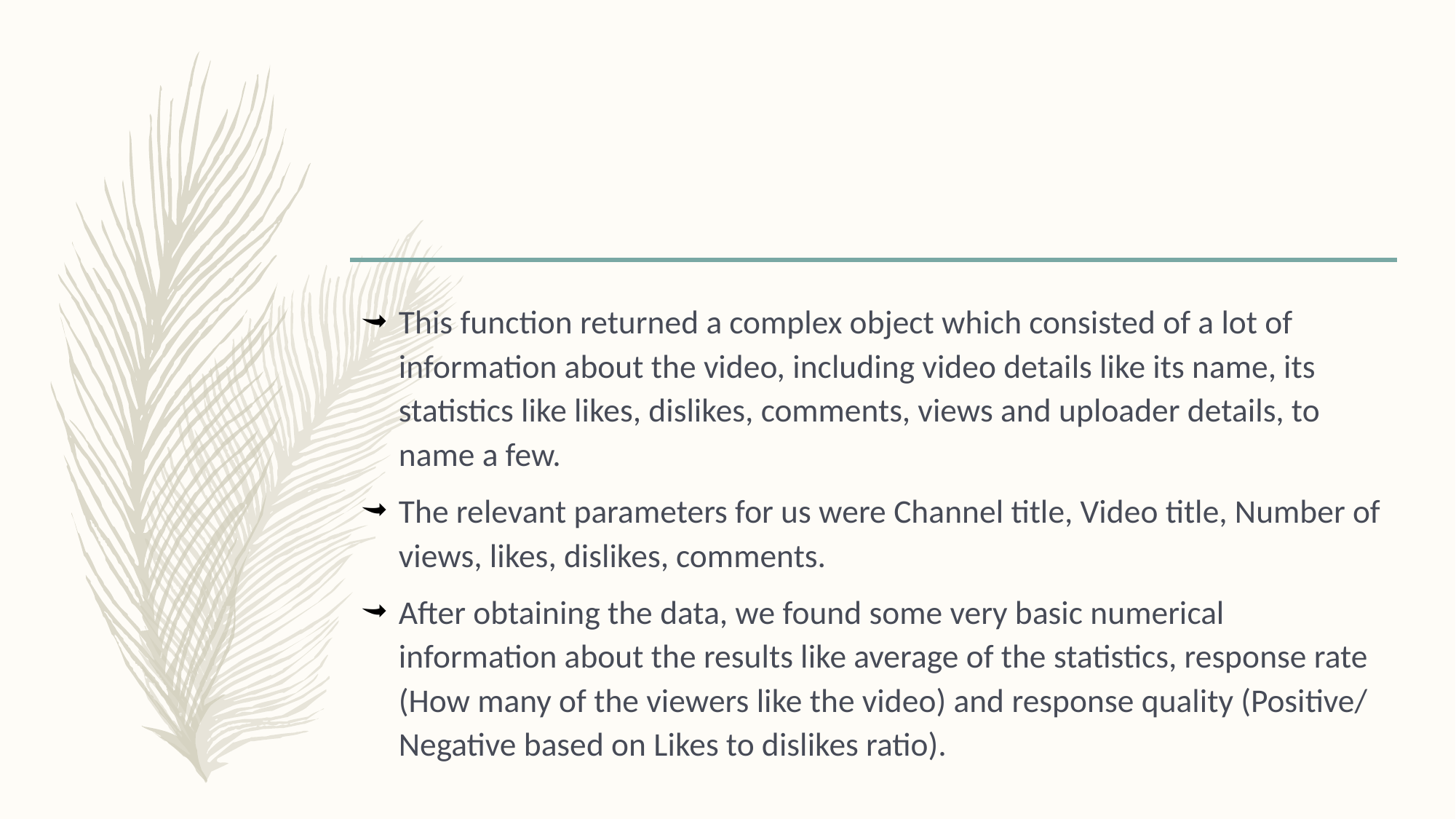

#
This function returned a complex object which consisted of a lot of information about the video, including video details like its name, its statistics like likes, dislikes, comments, views and uploader details, to name a few.
The relevant parameters for us were Channel title, Video title, Number of views, likes, dislikes, comments.
After obtaining the data, we found some very basic numerical information about the results like average of the statistics, response rate (How many of the viewers like the video) and response quality (Positive/ Negative based on Likes to dislikes ratio).